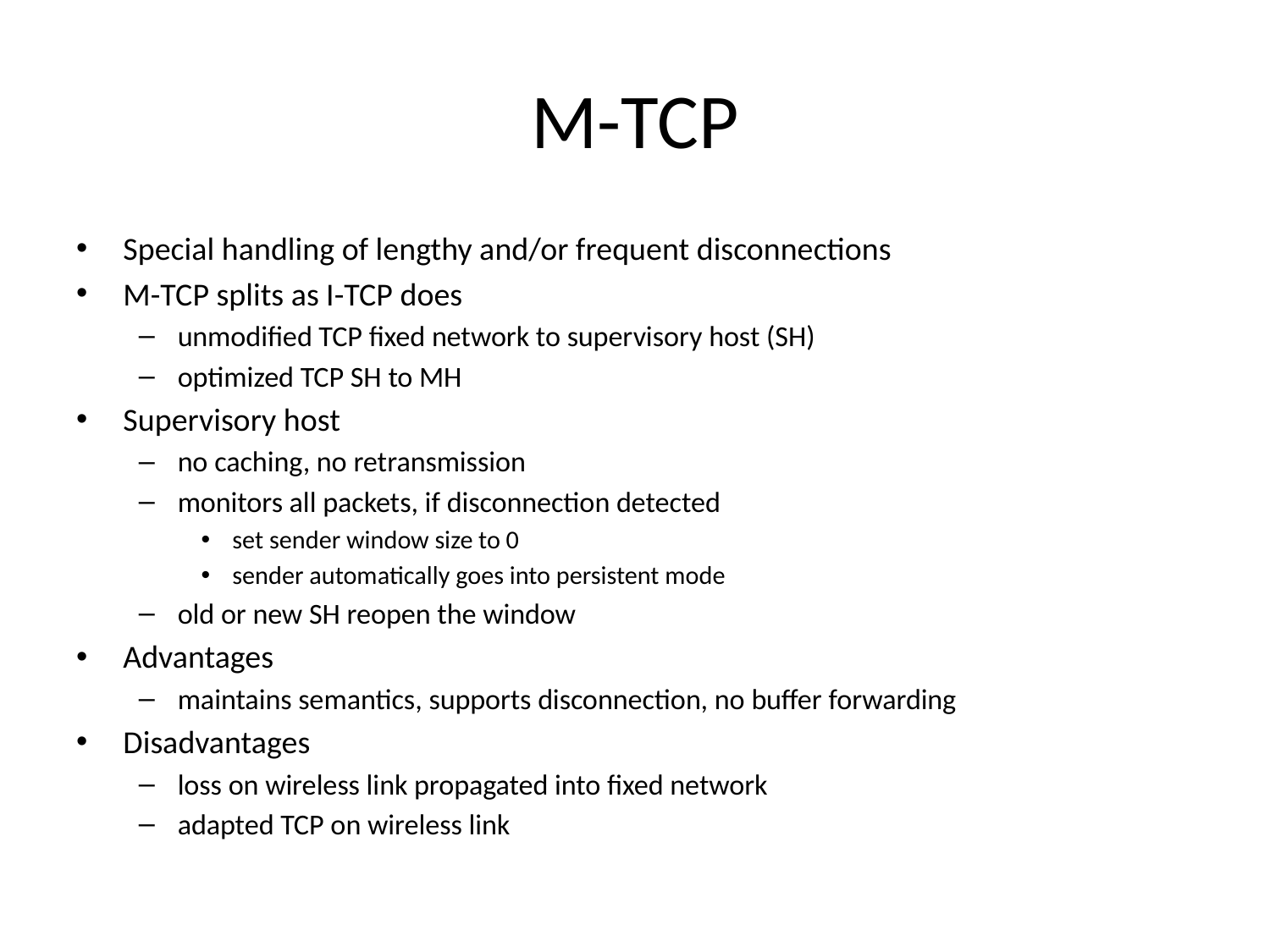

# M-TCP
Special handling of lengthy and/or frequent disconnections
M-TCP splits as I-TCP does
unmodified TCP fixed network to supervisory host (SH)
optimized TCP SH to MH
Supervisory host
no caching, no retransmission
monitors all packets, if disconnection detected
set sender window size to 0
sender automatically goes into persistent mode
old or new SH reopen the window
Advantages
maintains semantics, supports disconnection, no buffer forwarding
Disadvantages
loss on wireless link propagated into fixed network
adapted TCP on wireless link